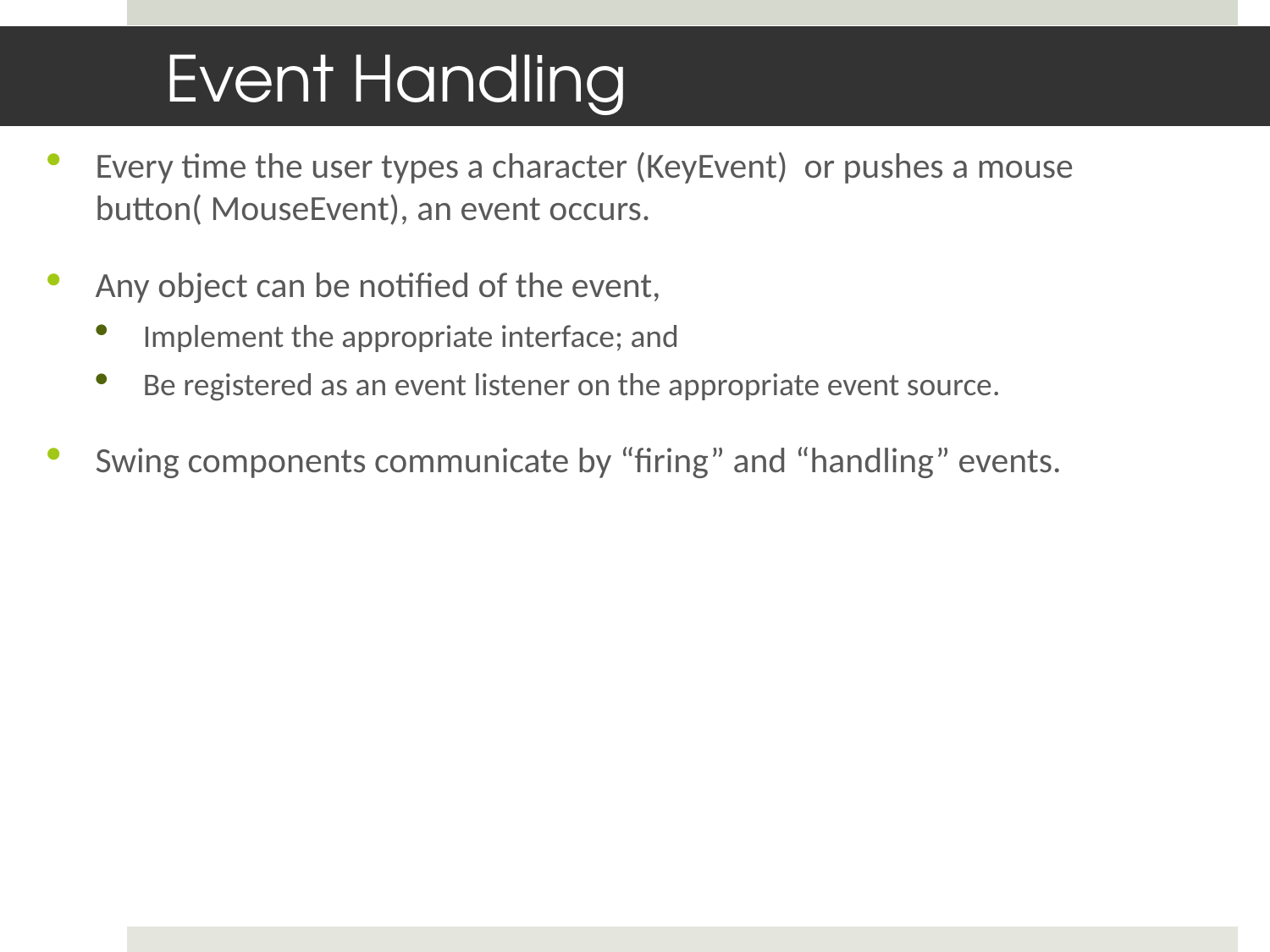

# Event Handling
Every time the user types a character (KeyEvent)  or pushes a mouse button( MouseEvent), an event occurs.
Any object can be notified of the event,
Implement the appropriate interface; and
Be registered as an event listener on the appropriate event source.
Swing components communicate by “firing” and “handling” events.